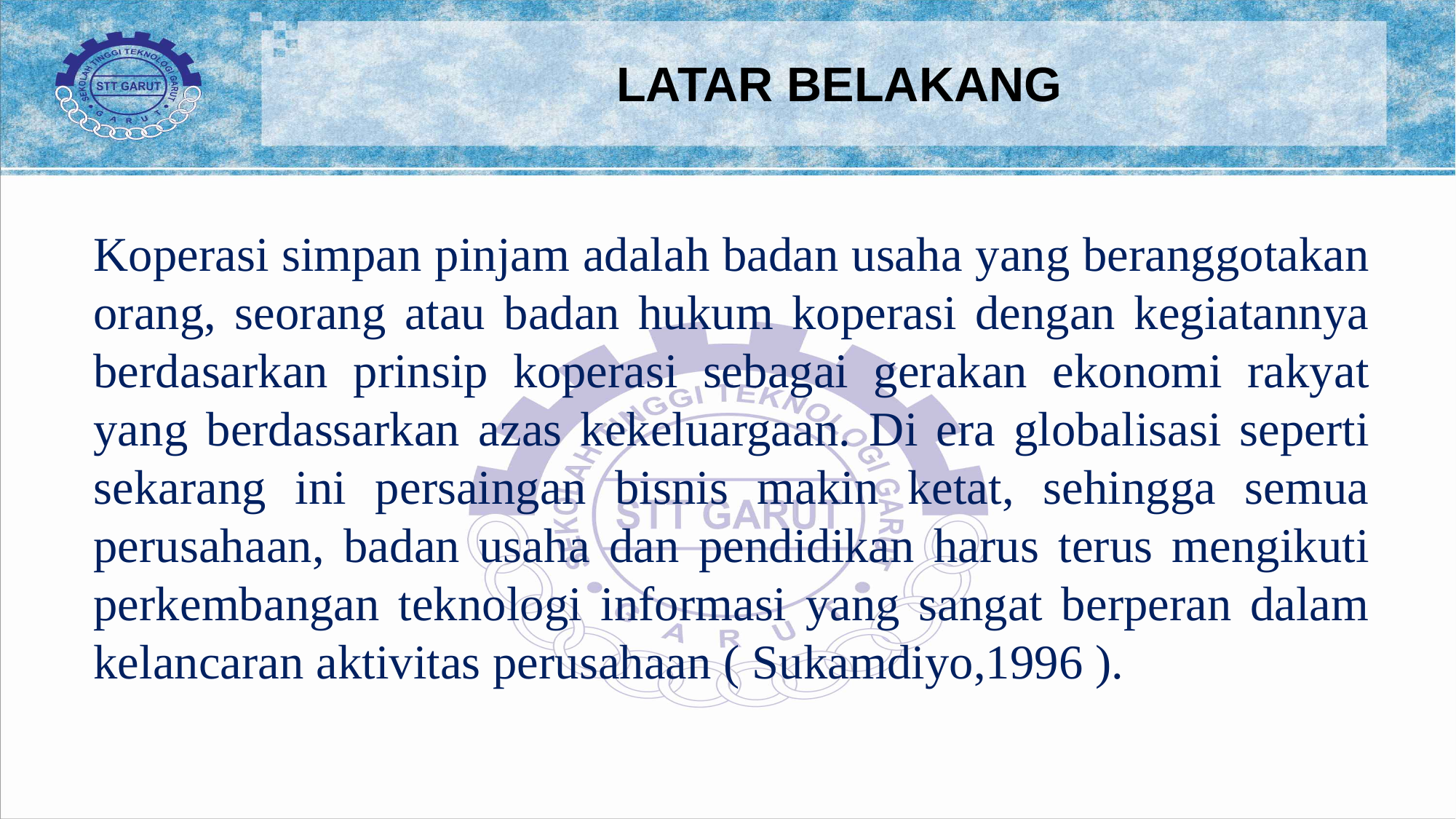

# LATAR BELAKANG
Koperasi simpan pinjam adalah badan usaha yang beranggotakan orang, seorang atau badan hukum koperasi dengan kegiatannya berdasarkan prinsip koperasi sebagai gerakan ekonomi rakyat yang berdassarkan azas kekeluargaan. Di era globalisasi seperti sekarang ini persaingan bisnis makin ketat, sehingga semua perusahaan, badan usaha dan pendidikan harus terus mengikuti perkembangan teknologi informasi yang sangat berperan dalam kelancaran aktivitas perusahaan ( Sukamdiyo,1996 ).